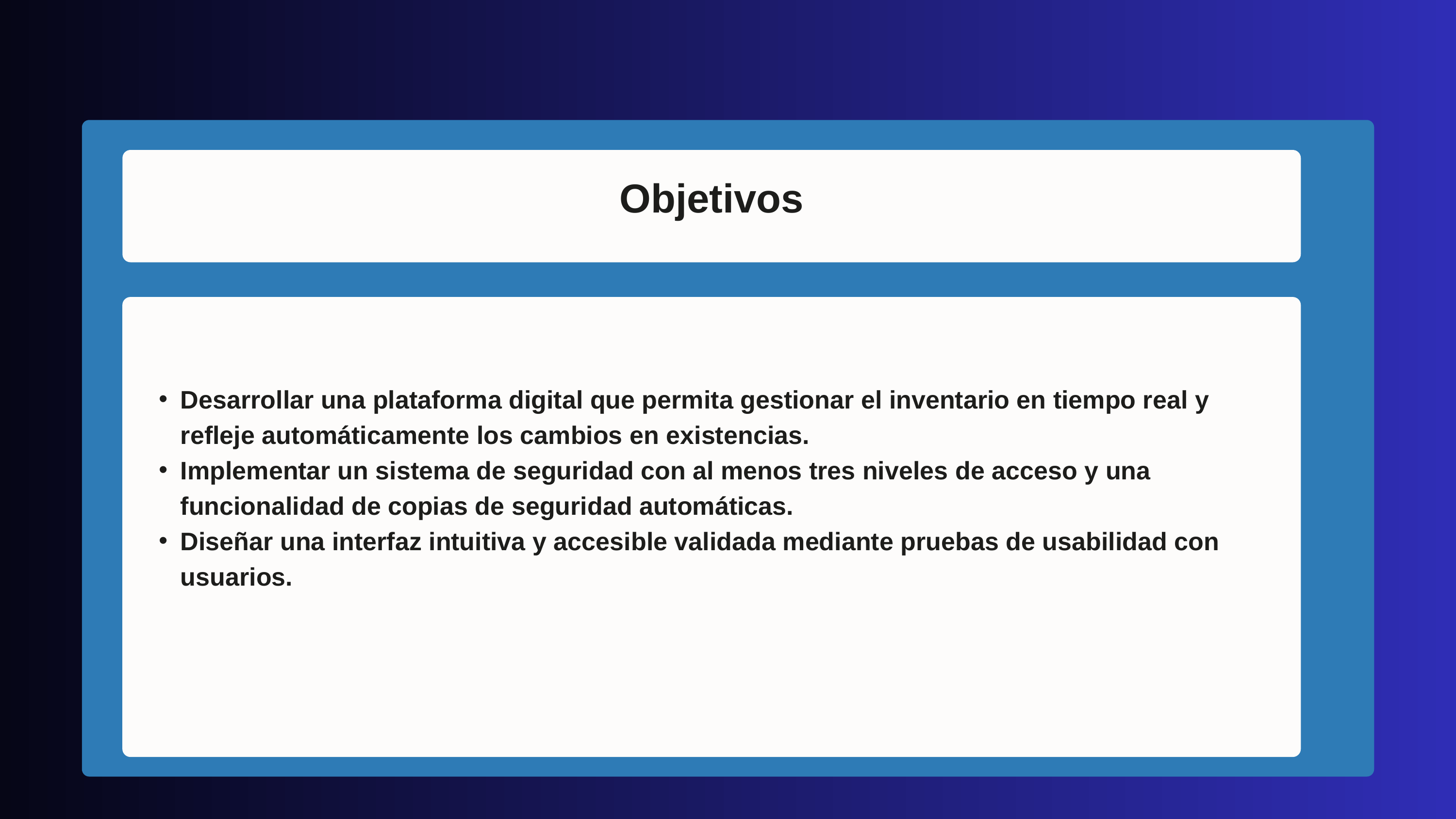

Objetivos

Desarrollar una plataforma digital que permita gestionar el inventario en tiempo real y refleje automáticamente los cambios en existencias.
Implementar un sistema de seguridad con al menos tres niveles de acceso y una funcionalidad de copias de seguridad automáticas.
Diseñar una interfaz intuitiva y accesible validada mediante pruebas de usabilidad con usuarios.